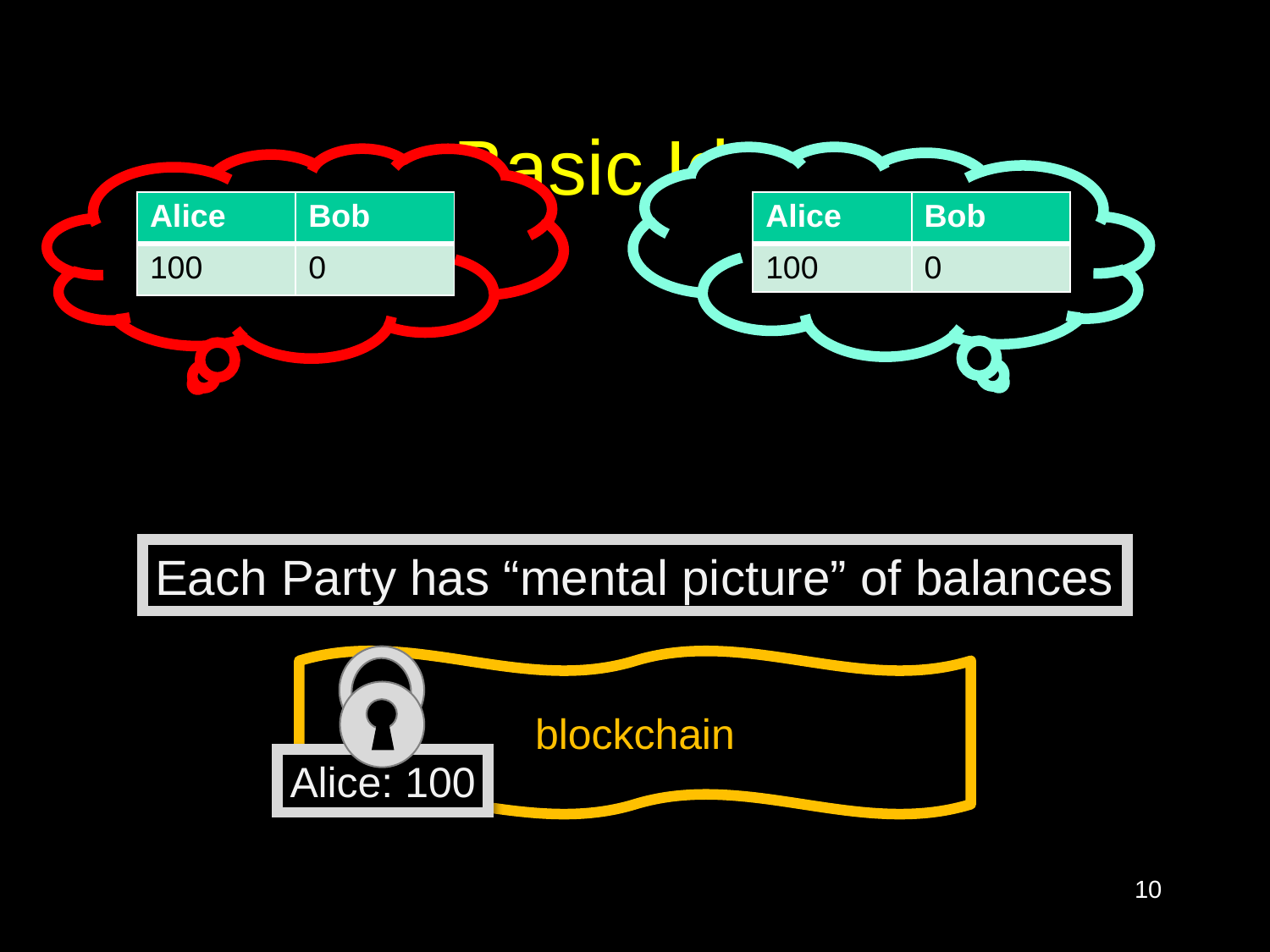

# Basic Idea

| Alice | Bob |
| --- | --- |
| 100 | 0 |
| Alice | Bob |
| --- | --- |
| 100 | 0 |

Each Party has “mental picture” of balances

Alice: 100
blockchain
10